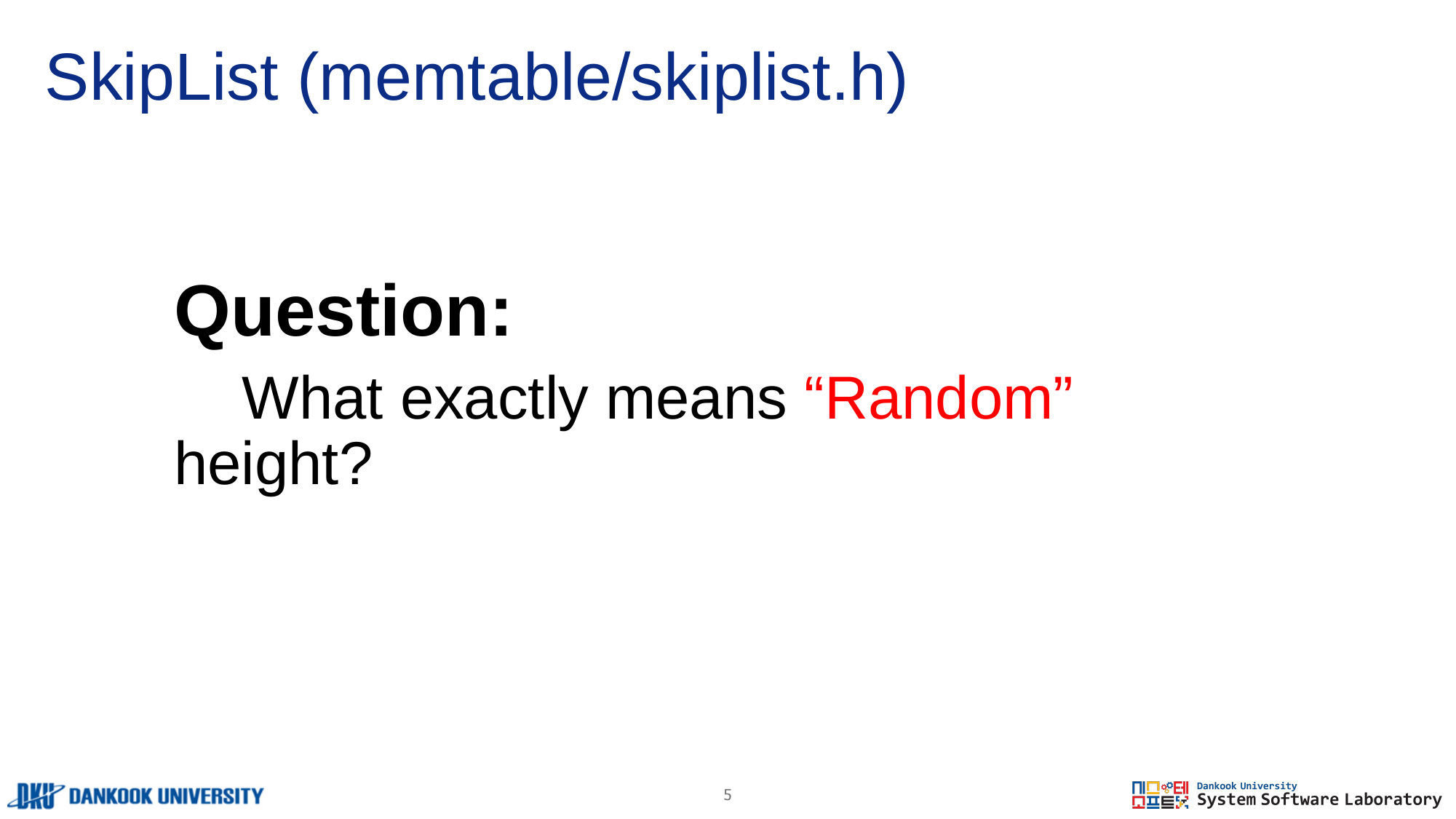

# SkipList (memtable/skiplist.h)
Question:
    What exactly means “Random” height?
5